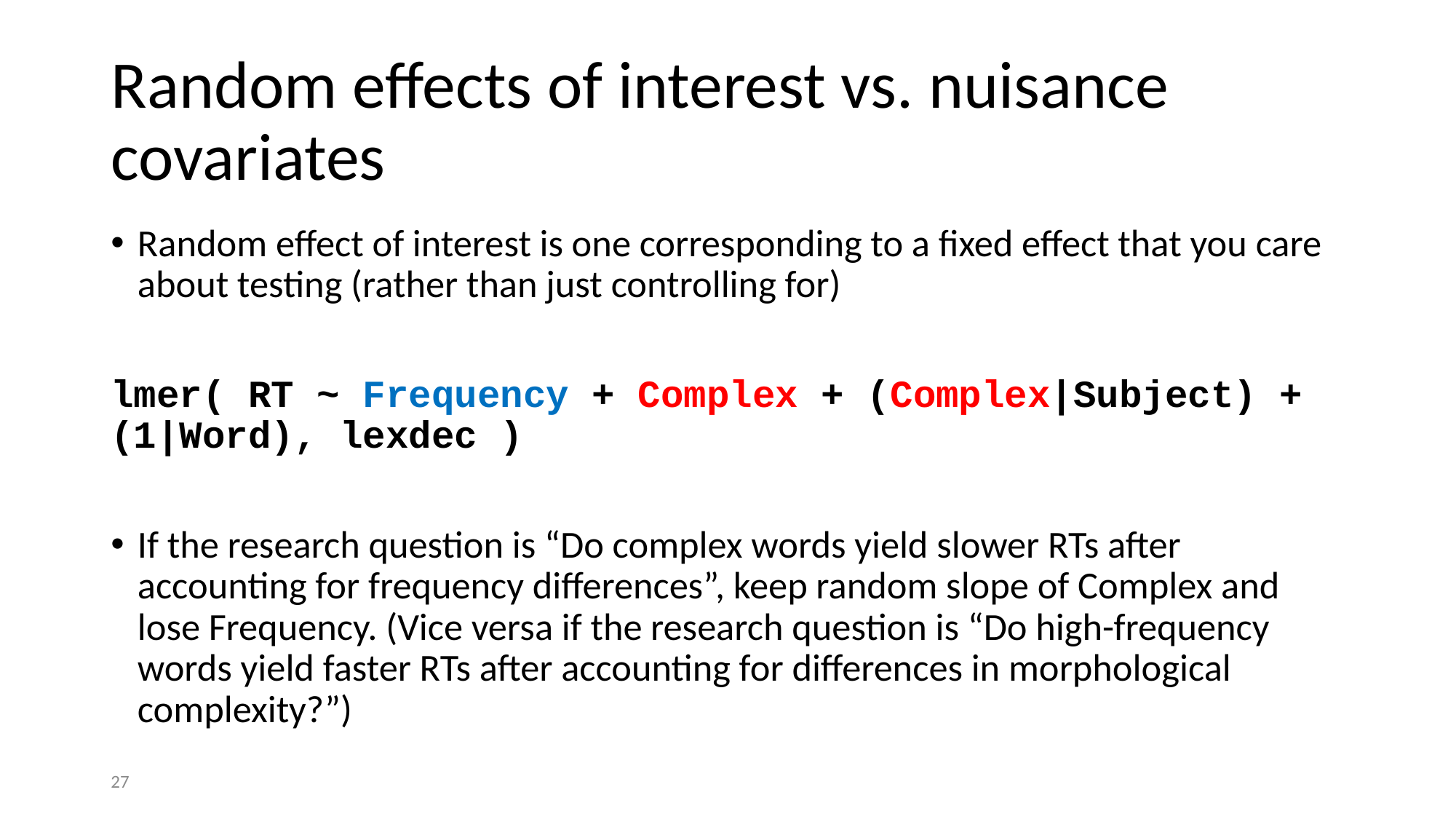

# Random effects of interest vs. nuisance covariates
Random effect of interest is one corresponding to a fixed effect that you care about testing (rather than just controlling for)

lmer( RT ~ Frequency + Complex + (Complex|Subject) + (1|Word), lexdec )

If the research question is “Do complex words yield slower RTs after accounting for frequency differences”, keep random slope of Complex and lose Frequency. (Vice versa if the research question is “Do high-frequency words yield faster RTs after accounting for differences in morphological complexity?”)
27